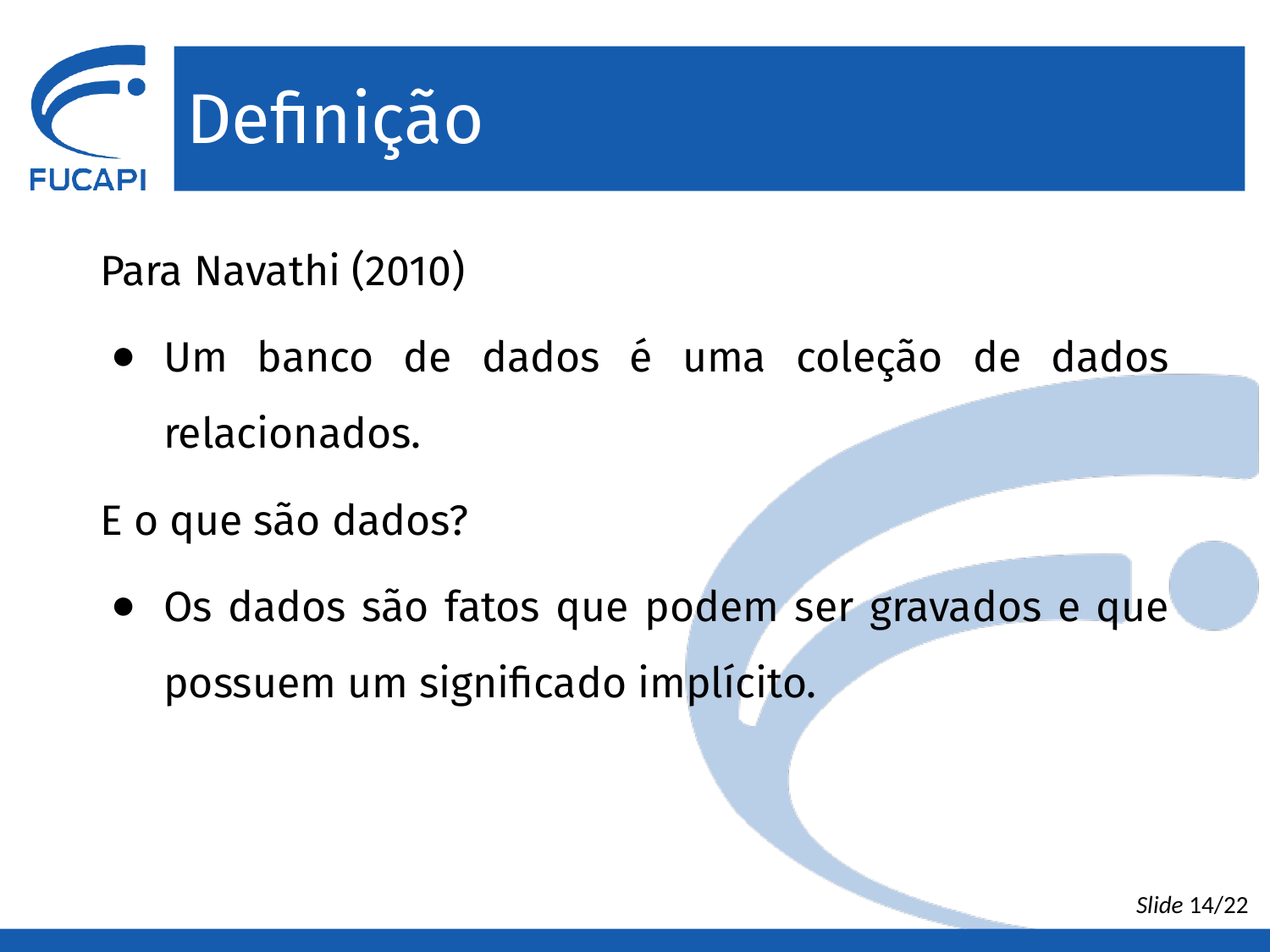

# Definição
Para Navathi (2010)
Um banco de dados é uma coleção de dados relacionados.
E o que são dados?
Os dados são fatos que podem ser gravados e que possuem um significado implícito.